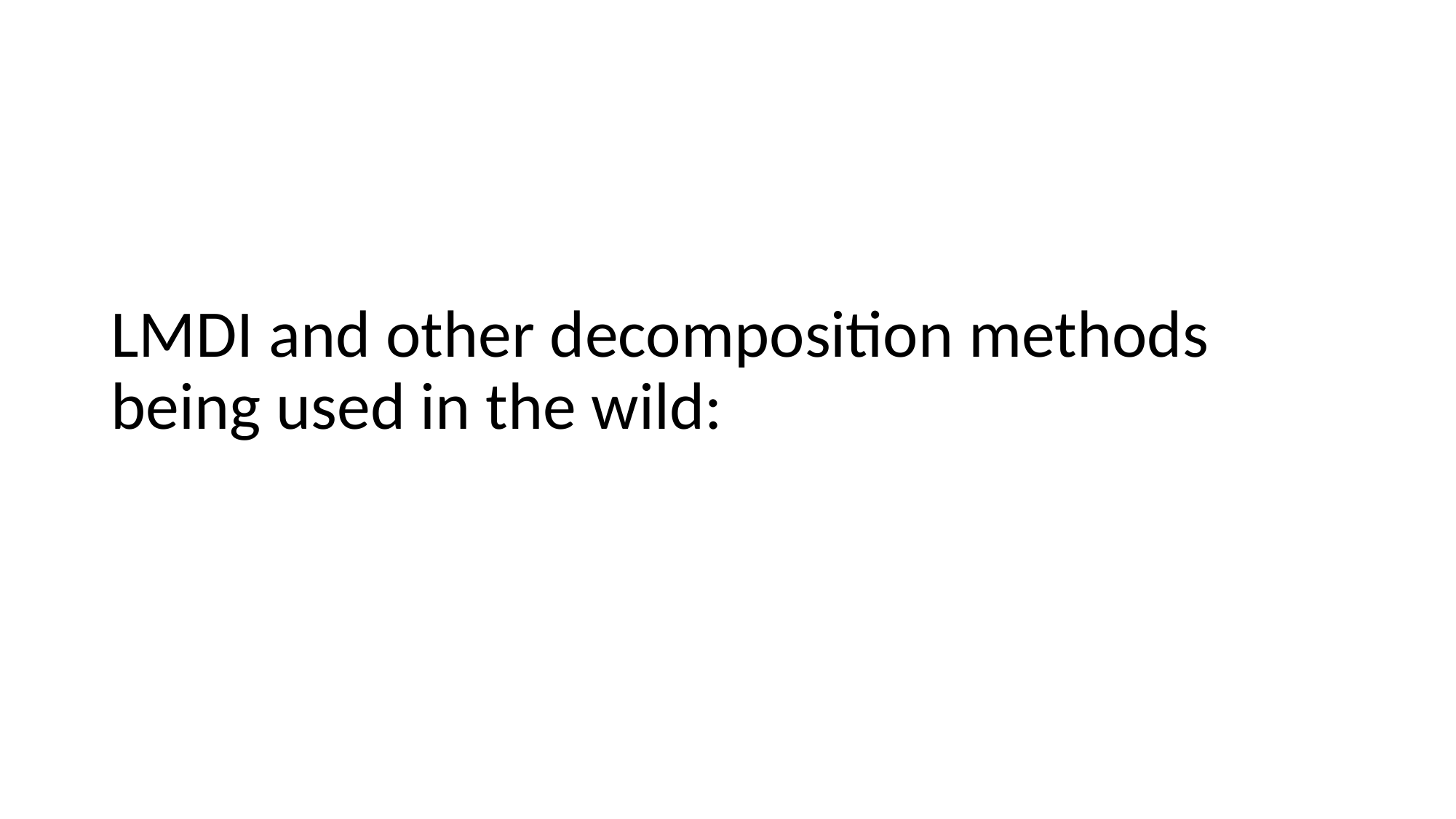

# LMDI and other decomposition methods being used in the wild: